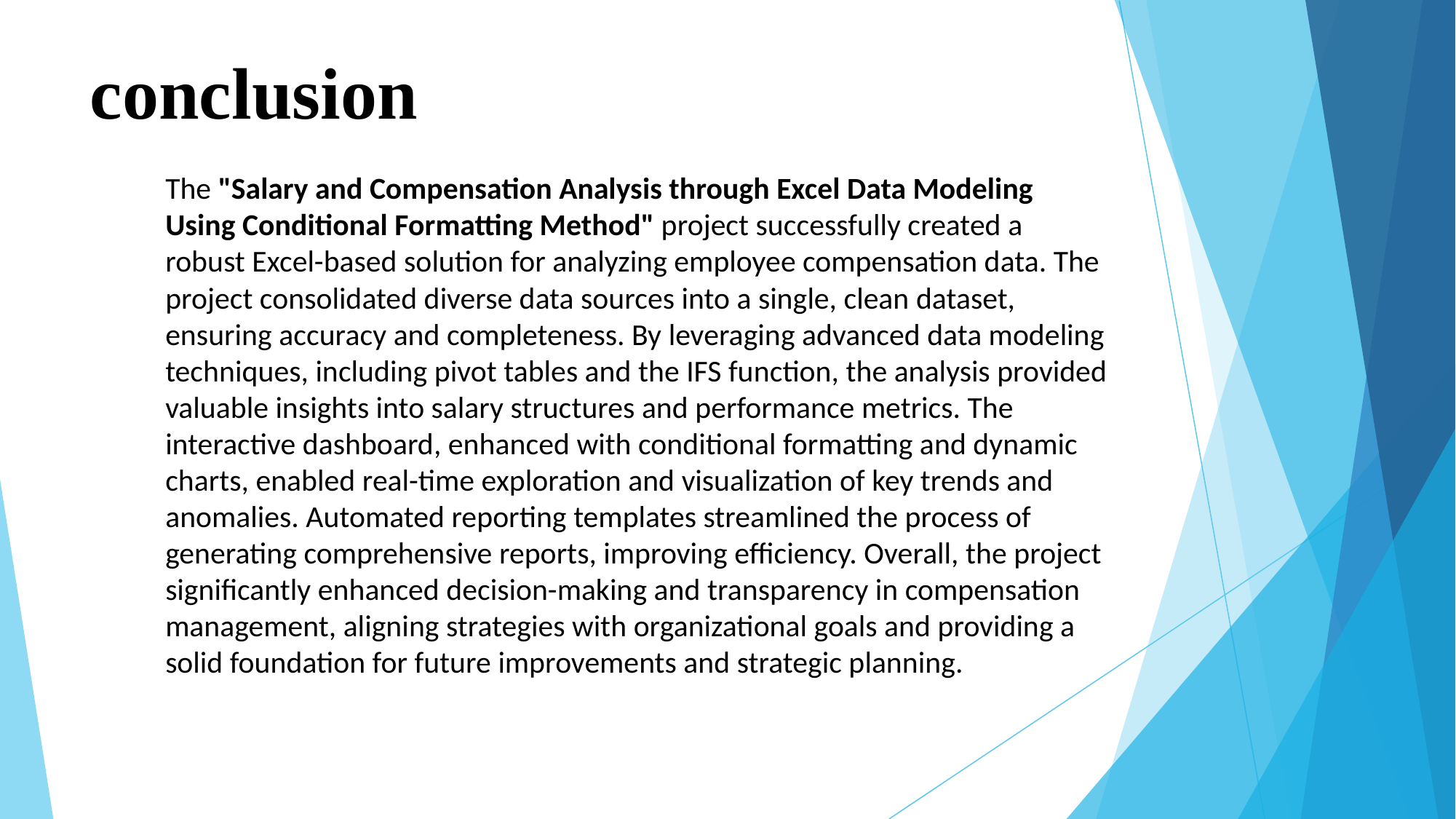

# conclusion
The "Salary and Compensation Analysis through Excel Data Modeling Using Conditional Formatting Method" project successfully created a robust Excel-based solution for analyzing employee compensation data. The project consolidated diverse data sources into a single, clean dataset, ensuring accuracy and completeness. By leveraging advanced data modeling techniques, including pivot tables and the IFS function, the analysis provided valuable insights into salary structures and performance metrics. The interactive dashboard, enhanced with conditional formatting and dynamic charts, enabled real-time exploration and visualization of key trends and anomalies. Automated reporting templates streamlined the process of generating comprehensive reports, improving efficiency. Overall, the project significantly enhanced decision-making and transparency in compensation management, aligning strategies with organizational goals and providing a solid foundation for future improvements and strategic planning.